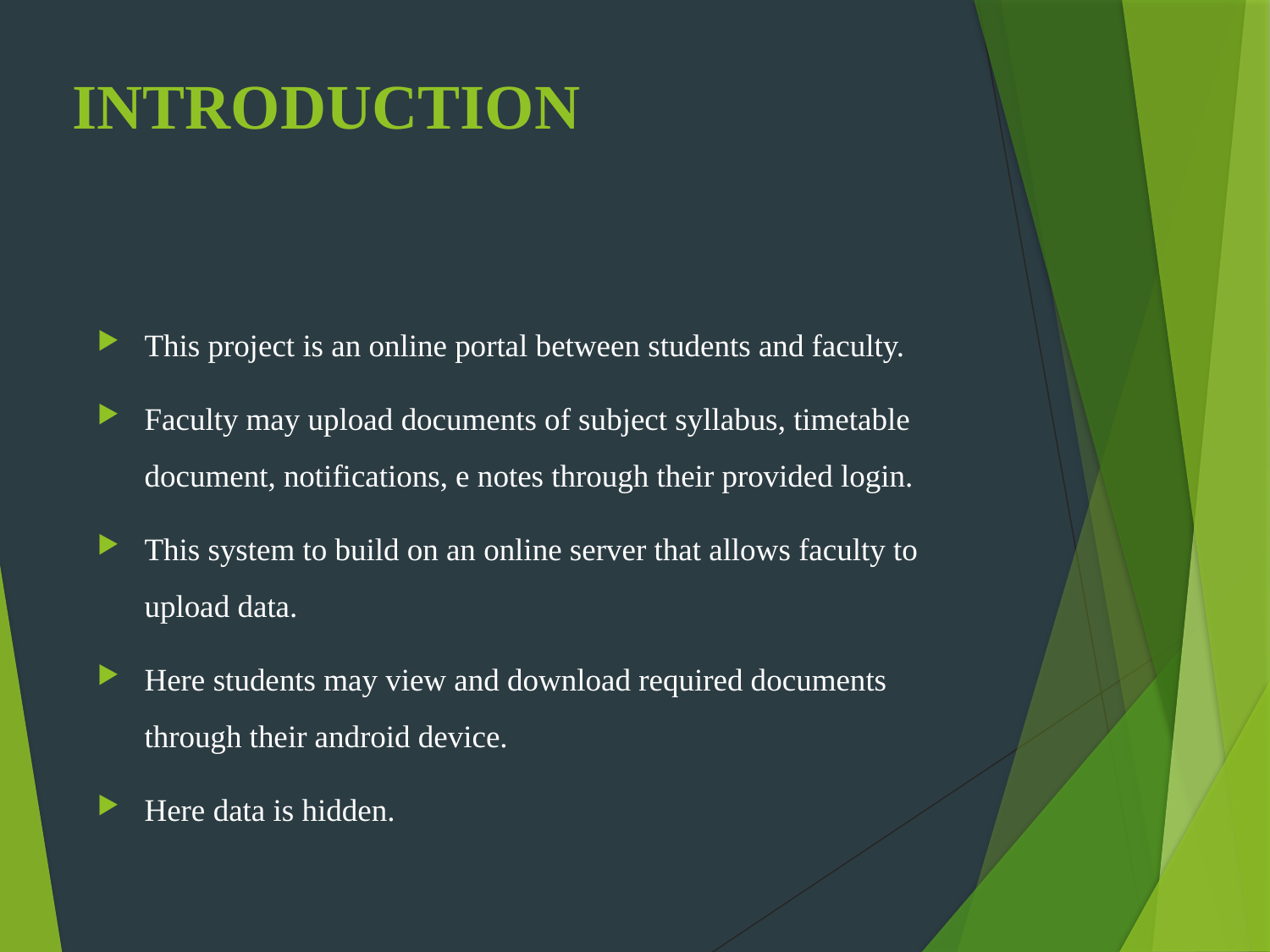

# INTRODUCTION
This project is an online portal between students and faculty.
Faculty may upload documents of subject syllabus, timetable document, notifications, e notes through their provided login.
This system to build on an online server that allows faculty to upload data.
Here students may view and download required documents through their android device.
Here data is hidden.